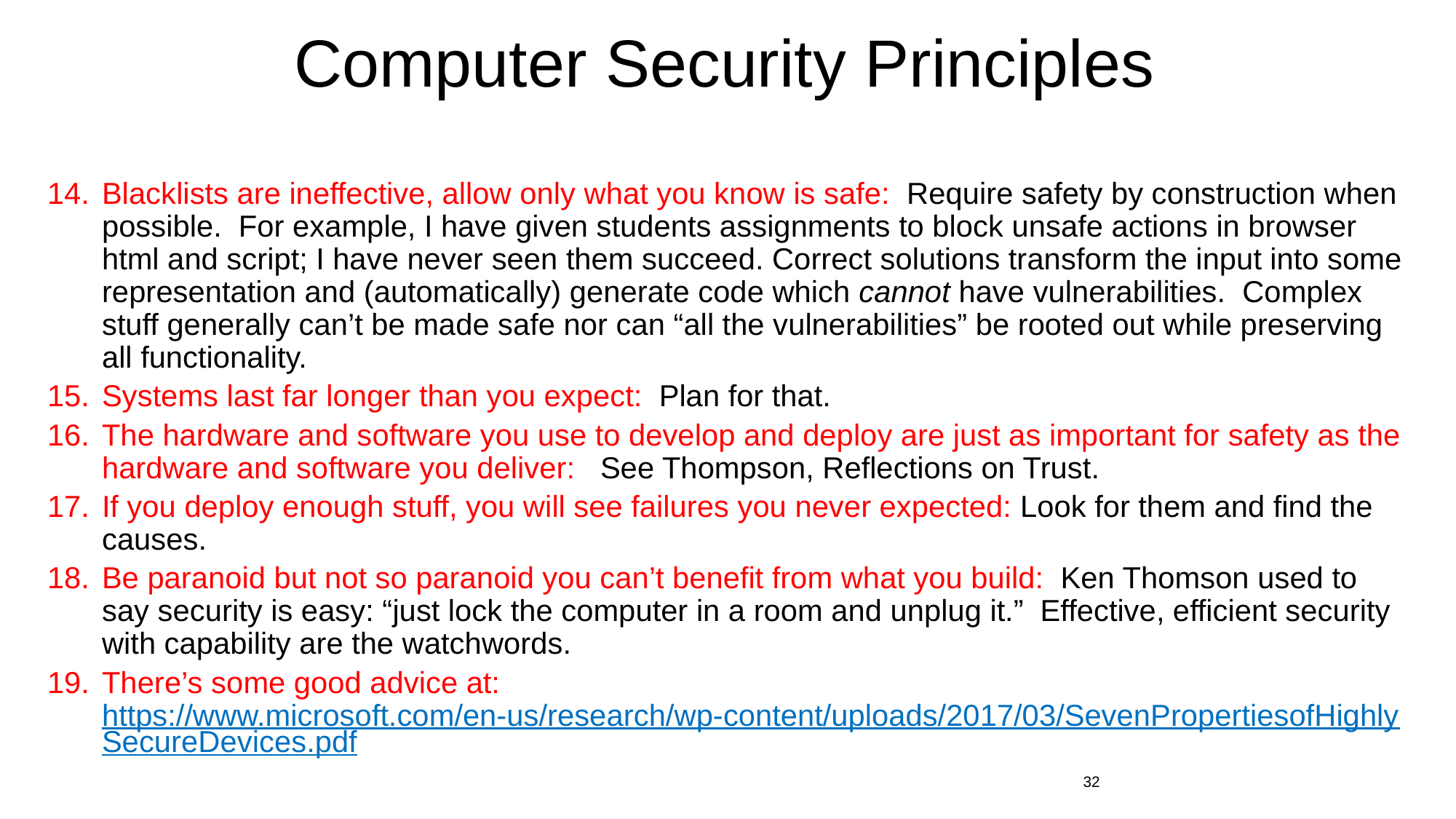

# Computer Security Principles
Blacklists are ineffective, allow only what you know is safe:  Require safety by construction when possible.  For example, I have given students assignments to block unsafe actions in browser html and script; I have never seen them succeed. Correct solutions transform the input into some representation and (automatically) generate code which cannot have vulnerabilities.  Complex stuff generally can’t be made safe nor can “all the vulnerabilities” be rooted out while preserving all functionality.
Systems last far longer than you expect:  Plan for that.
The hardware and software you use to develop and deploy are just as important for safety as the hardware and software you deliver:   See Thompson, Reflections on Trust.
If you deploy enough stuff, you will see failures you never expected: Look for them and find the causes.
Be paranoid but not so paranoid you can’t benefit from what you build:  Ken Thomson used to say security is easy: “just lock the computer in a room and unplug it.”  Effective, efficient security with capability are the watchwords.
There’s some good advice at: https://www.microsoft.com/en-us/research/wp-content/uploads/2017/03/SevenPropertiesofHighlySecureDevices.pdf

32